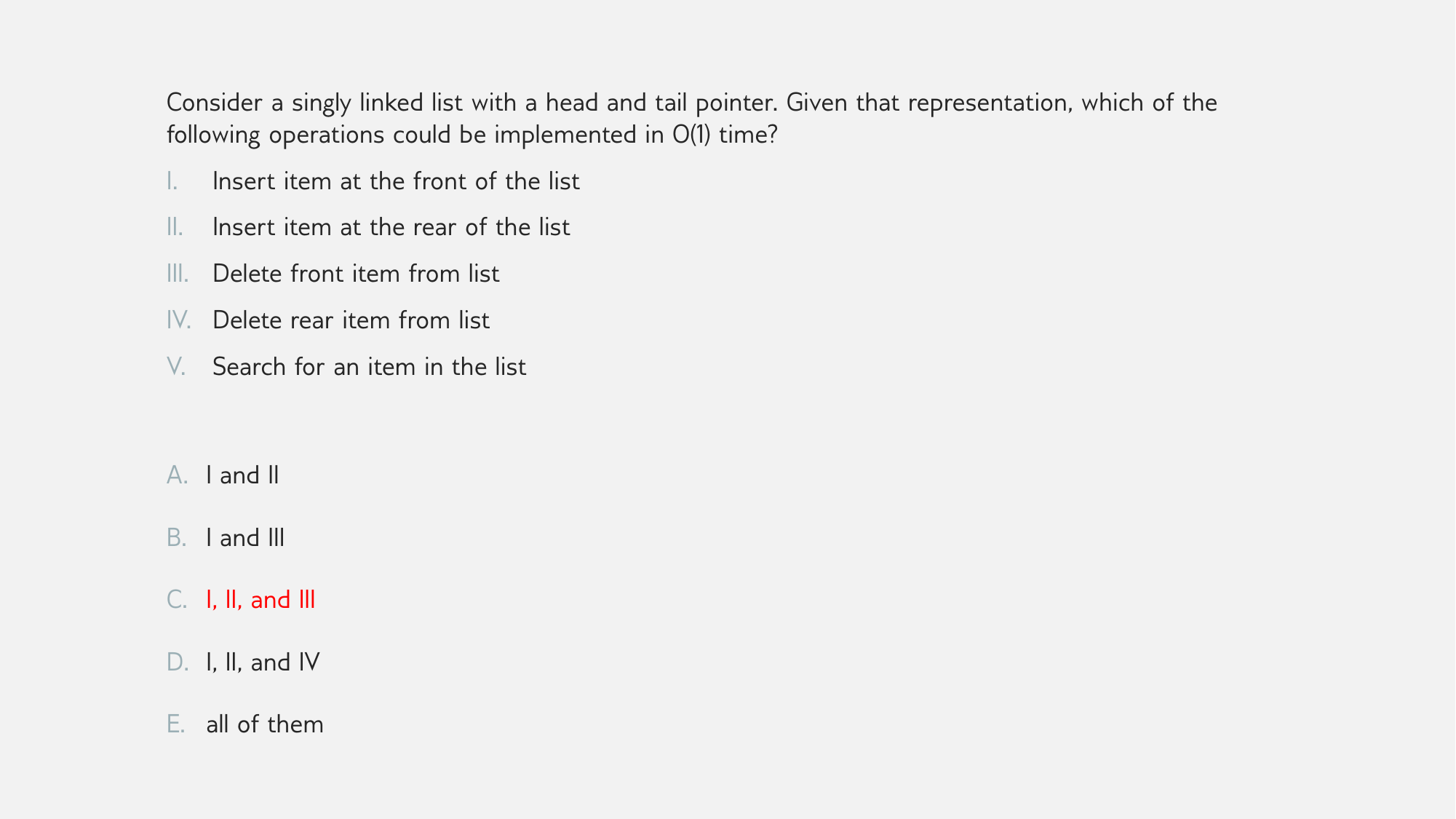

Consider a singly linked list with a head and tail pointer. Given that representation, which of the following operations could be implemented in O(1) time?
Insert item at the front of the list
Insert item at the rear of the list
Delete front item from list
Delete rear item from list
Search for an item in the list

I and II
I and III
I, II, and III
I, II, and IV
all of them